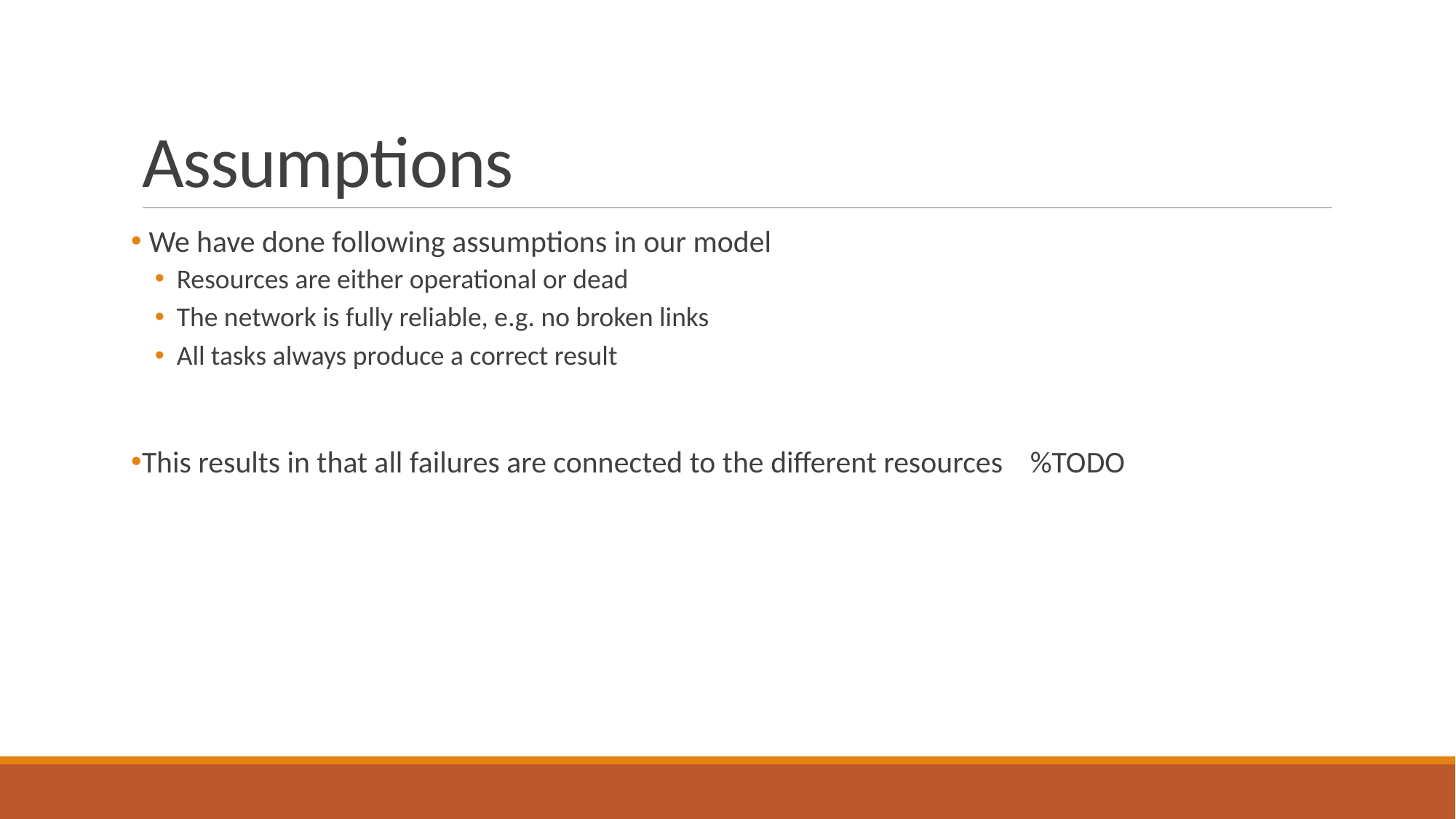

# Assumptions
 We have done following assumptions in our model
Resources are either operational or dead
The network is fully reliable, e.g. no broken links
All tasks always produce a correct result

This results in that all failures are connected to the different resources    %TODO